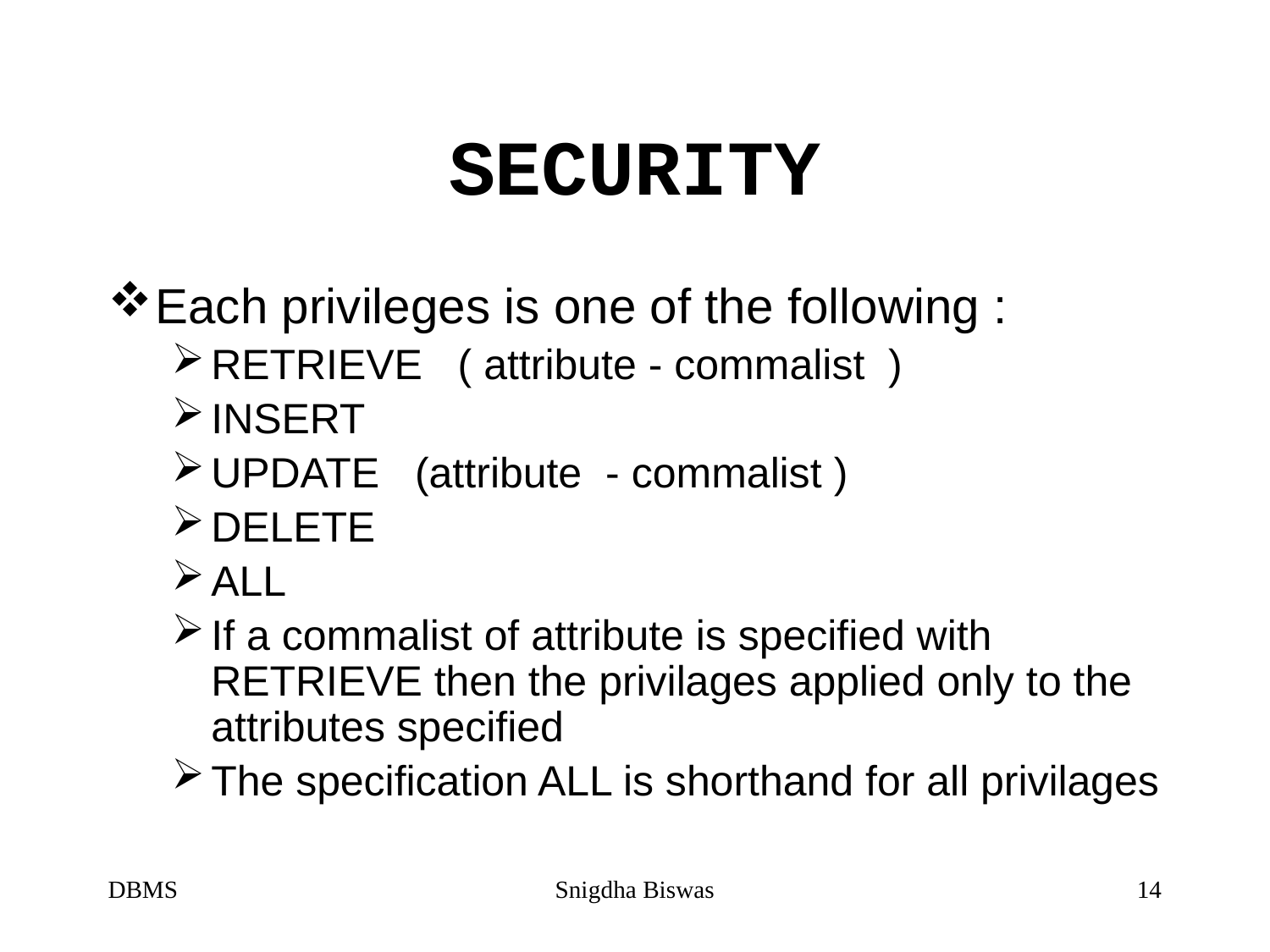

# SECURITY
Each privileges is one of the following :
RETRIEVE   ( attribute - commalist  )
INSERT
UPDATE   (attribute  - commalist )
DELETE
ALL
If a commalist of attribute is specified with RETRIEVE then the privilages applied only to the attributes specified
The specification ALL is shorthand for all privilages

DBMS
Snigdha Biswas
14